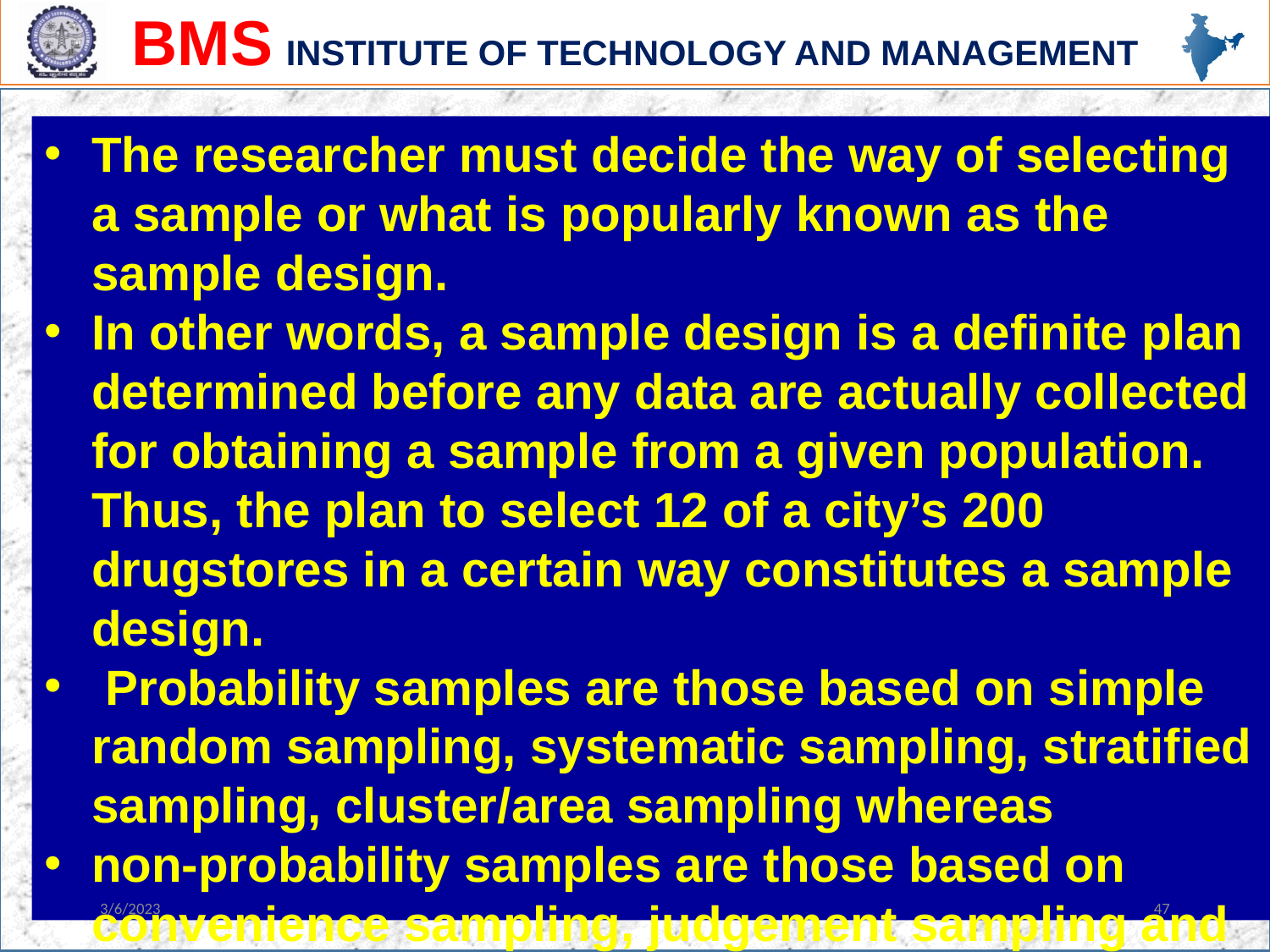

The researcher must decide the way of selecting a sample or what is popularly known as the sample design.
In other words, a sample design is a definite plan determined before any data are actually collected for obtaining a sample from a given population. Thus, the plan to select 12 of a city’s 200 drugstores in a certain way constitutes a sample design.
 Probability samples are those based on simple random sampling, systematic sampling, stratified sampling, cluster/area sampling whereas
non-probability samples are those based on convenience sampling, judgement sampling and quota sampling techniques.
3/6/2023
47